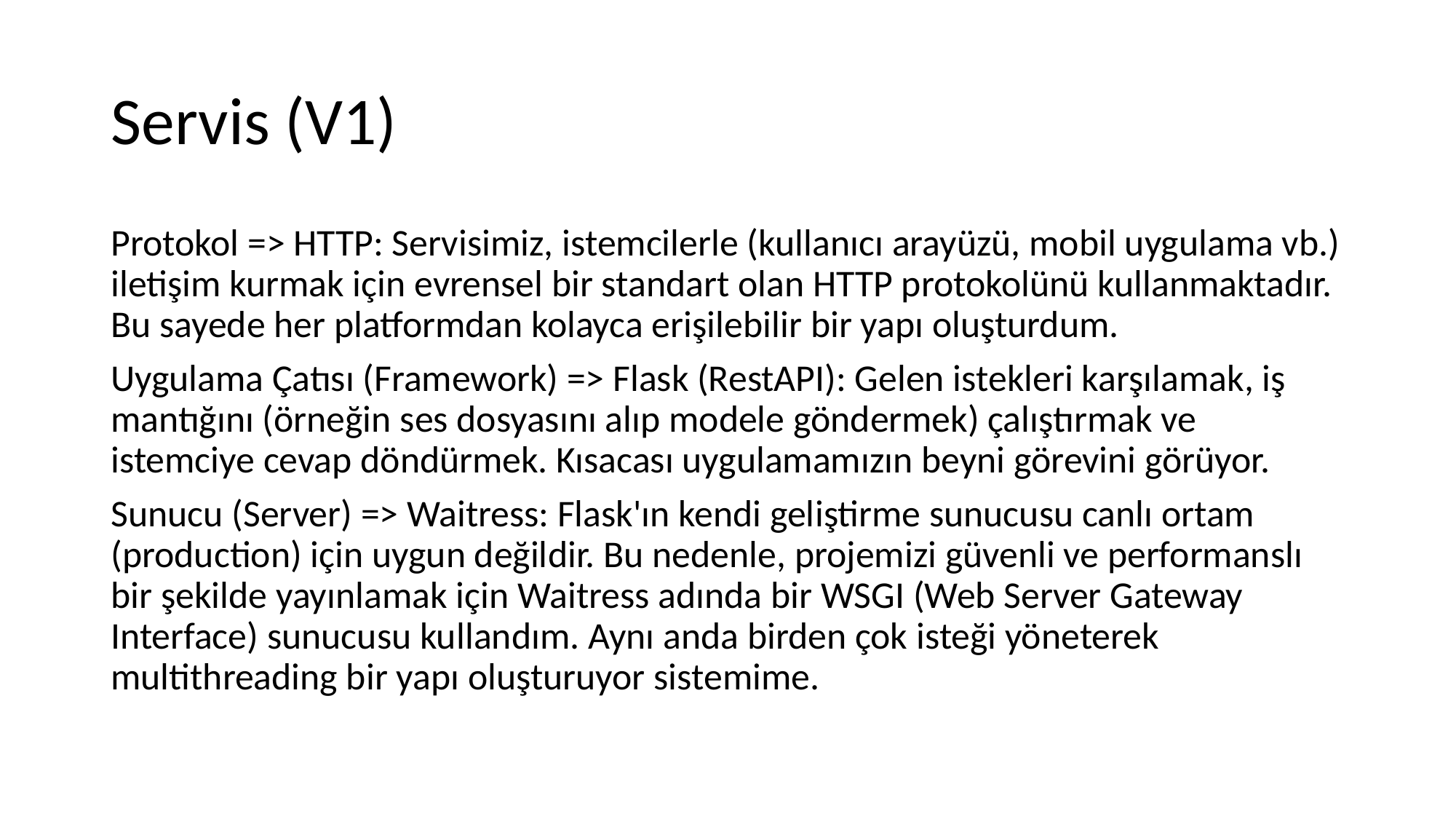

# Servis (V1)
Protokol => HTTP: Servisimiz, istemcilerle (kullanıcı arayüzü, mobil uygulama vb.) iletişim kurmak için evrensel bir standart olan HTTP protokolünü kullanmaktadır. Bu sayede her platformdan kolayca erişilebilir bir yapı oluşturdum.
Uygulama Çatısı (Framework) => Flask (RestAPI): Gelen istekleri karşılamak, iş mantığını (örneğin ses dosyasını alıp modele göndermek) çalıştırmak ve istemciye cevap döndürmek. Kısacası uygulamamızın beyni görevini görüyor.
Sunucu (Server) => Waitress: Flask'ın kendi geliştirme sunucusu canlı ortam (production) için uygun değildir. Bu nedenle, projemizi güvenli ve performanslı bir şekilde yayınlamak için Waitress adında bir WSGI (Web Server Gateway Interface) sunucusu kullandım. Aynı anda birden çok isteği yöneterek multithreading bir yapı oluşturuyor sistemime.